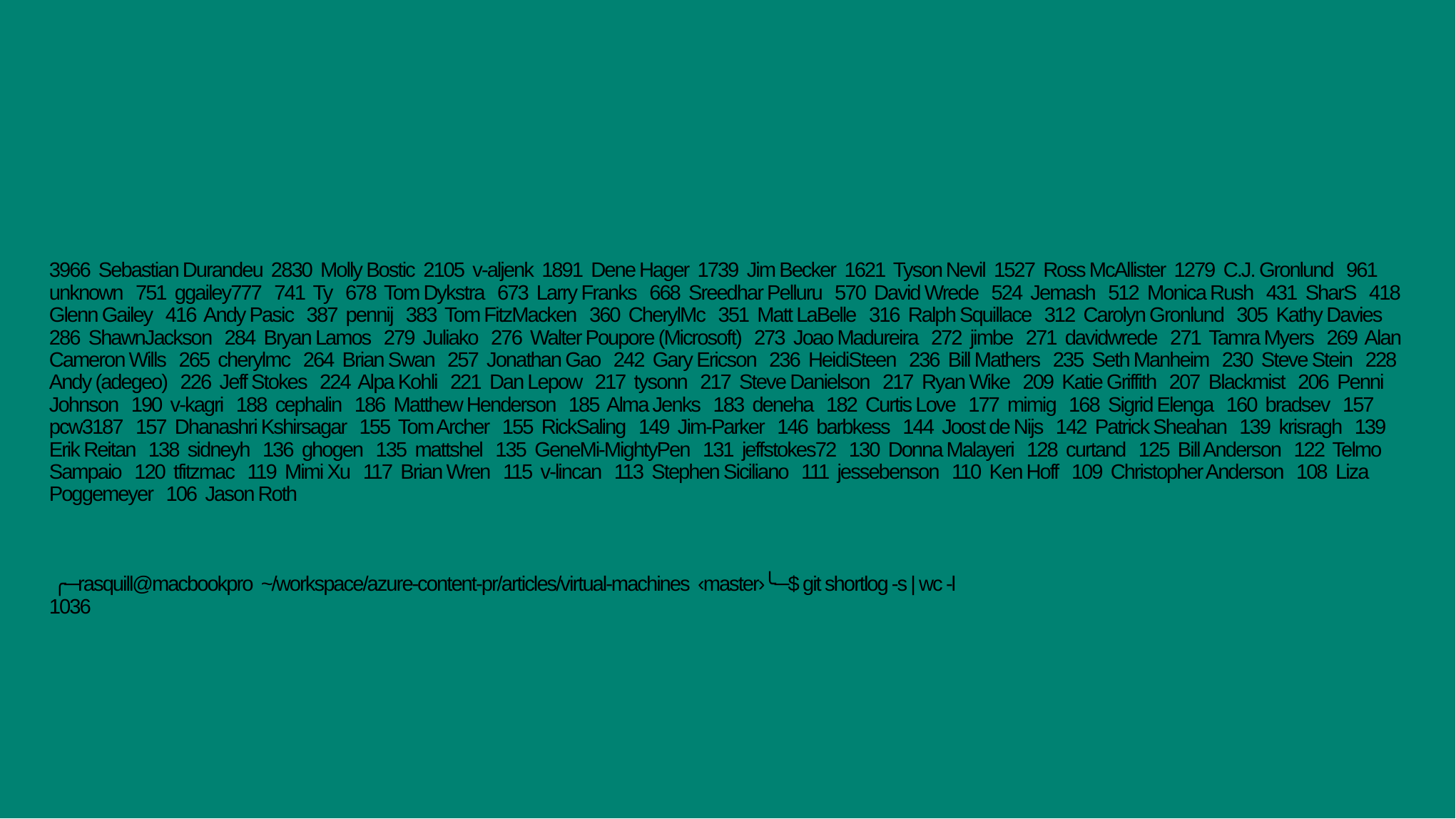

# 3966  Sebastian Durandeu  2830  Molly Bostic  2105  v-aljenk  1891  Dene Hager  1739  Jim Becker  1621  Tyson Nevil  1527  Ross McAllister  1279  C.J. Gronlund   961  unknown   751  ggailey777   741  Ty   678  Tom Dykstra   673  Larry Franks   668  Sreedhar Pelluru   570  David Wrede   524  Jemash   512  Monica Rush   431  SharS   418  Glenn Gailey   416  Andy Pasic   387  pennij   383  Tom FitzMacken   360  CherylMc   351  Matt LaBelle   316  Ralph Squillace   312  Carolyn Gronlund   305  Kathy Davies   286  ShawnJackson   284  Bryan Lamos   279  Juliako   276  Walter Poupore (Microsoft)   273  Joao Madureira   272  jimbe   271  davidwrede   271  Tamra Myers   269  Alan Cameron Wills   265  cherylmc   264  Brian Swan   257  Jonathan Gao   242  Gary Ericson   236  HeidiSteen   236  Bill Mathers   235  Seth Manheim   230  Steve Stein   228  Andy (adegeo)   226  Jeff Stokes   224  Alpa Kohli   221  Dan Lepow   217  tysonn   217  Steve Danielson   217  Ryan Wike   209  Katie Griffith   207  Blackmist   206  Penni Johnson   190  v-kagri   188  cephalin   186  Matthew Henderson   185  Alma Jenks   183  deneha   182  Curtis Love   177  mimig   168  Sigrid Elenga   160  bradsev   157  pcw3187   157  Dhanashri Kshirsagar   155  Tom Archer   155  RickSaling   149  Jim-Parker   146  barbkess   144  Joost de Nijs   142  Patrick Sheahan   139  krisragh   139  Erik Reitan   138  sidneyh   136  ghogen   135  mattshel   135  GeneMi-MightyPen   131  jeffstokes72   130  Donna Malayeri   128  curtand   125  Bill Anderson   122  Telmo Sampaio   120  tfitzmac   119  Mimi Xu   117  Brian Wren   115  v-lincan   113  Stephen Siciliano   111  jessebenson   110  Ken Hoff   109  Christopher Anderson   108  Liza Poggemeyer   106  Jason Roth ╭─rasquill@macbookpro  ~/workspace/azure-content-pr/articles/virtual-machines  ‹master›╰─$ git shortlog -s | wc -l 1036